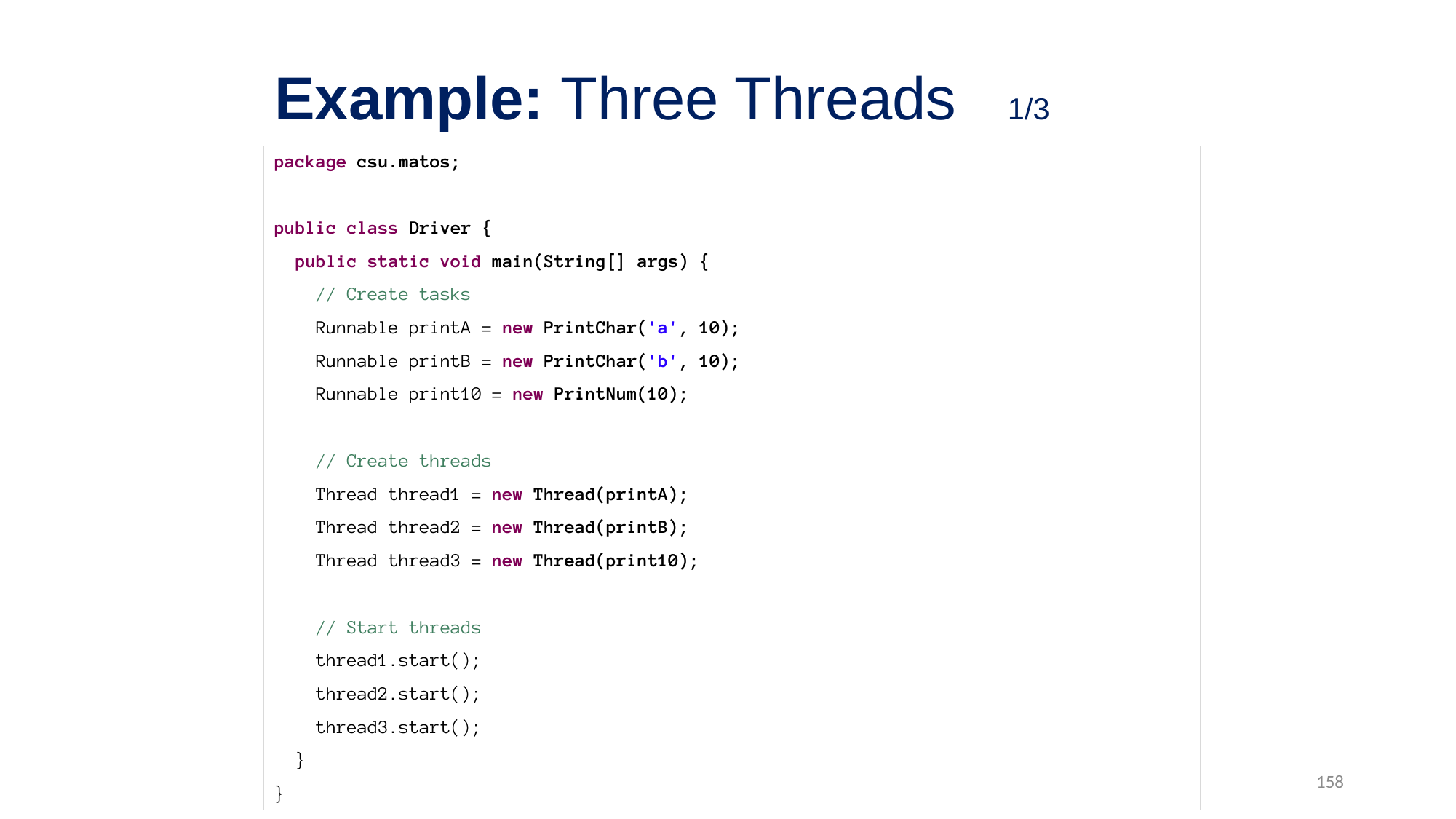

# Example: Three Threads   1/3
package csu.matos;

public class Driver {
  public static void main(String[] args) {
    // Create tasks
    Runnable printA = new PrintChar('a', 10);
    Runnable printB = new PrintChar('b', 10);
    Runnable print10 = new PrintNum(10);

    // Create threads
    Thread thread1 = new Thread(printA);
    Thread thread2 = new Thread(printB);
    Thread thread3 = new Thread(print10);

    // Start threads
    thread1.start();
    thread2.start();
    thread3.start();
  }
}
158